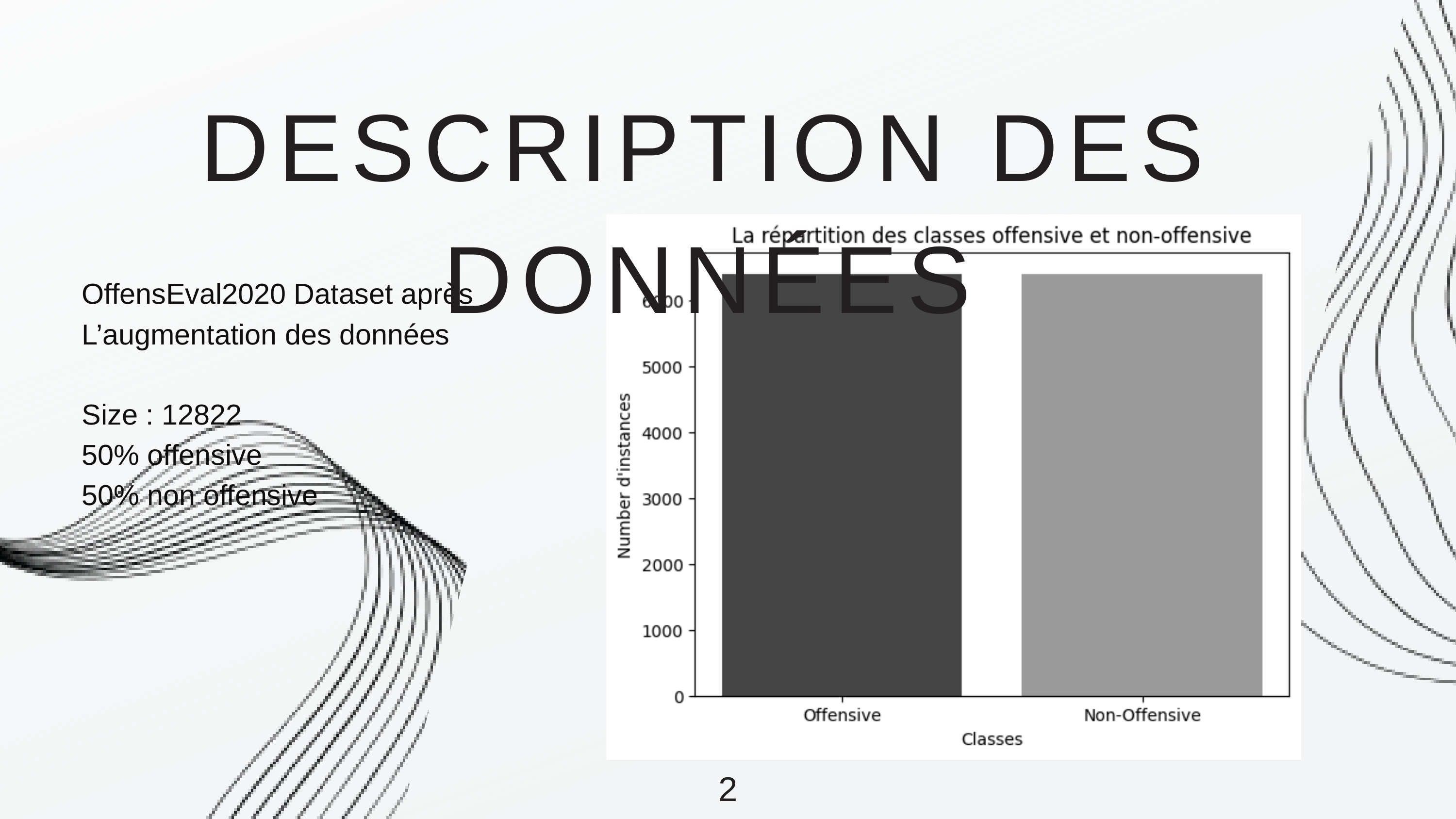

DESCRIPTION DES DONNÉES

OffensEval2020 Dataset après L’augmentation des données

Size : 12822
50% offensive
50% non offensive

27